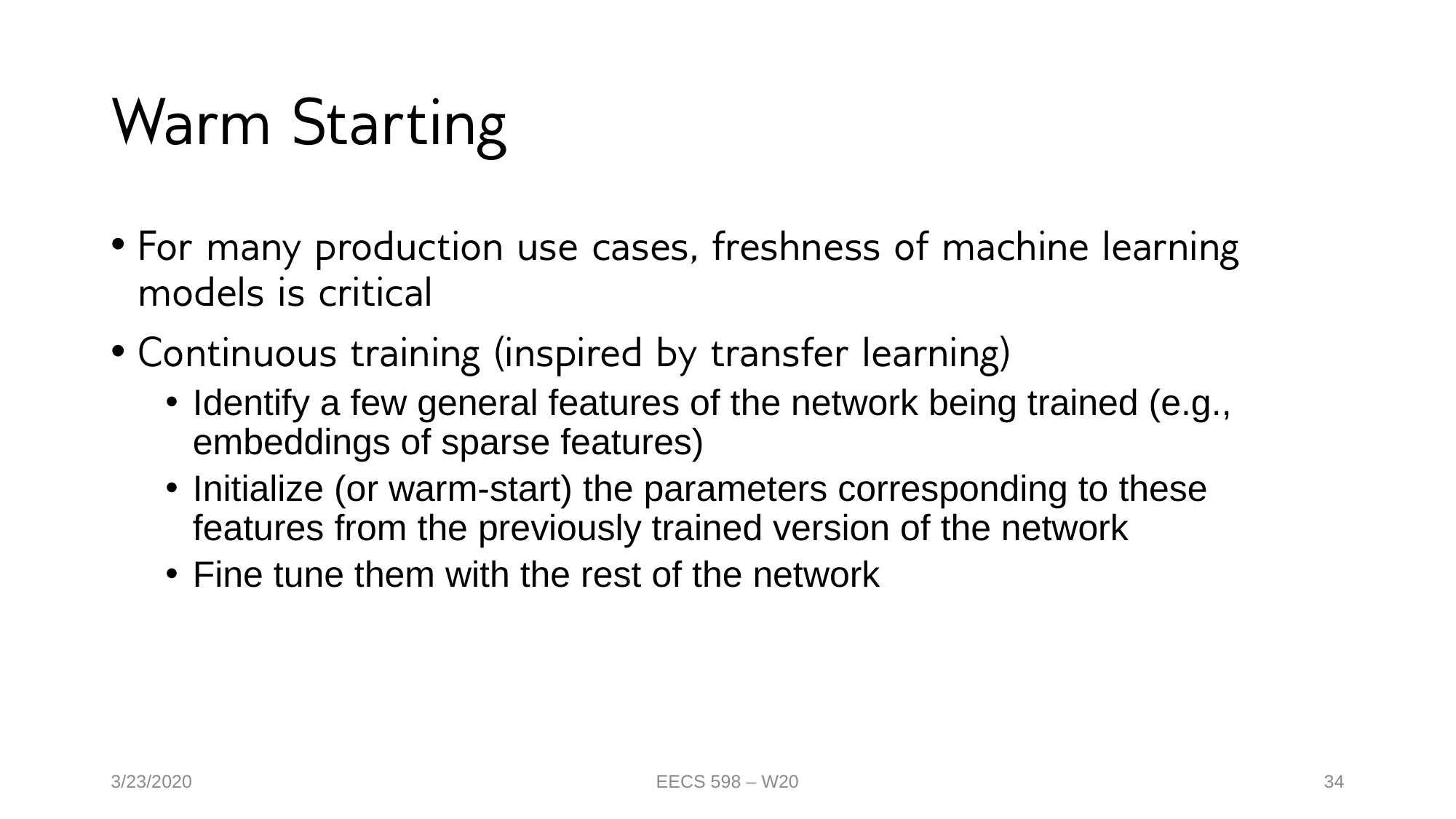

# Warm Starting
For many production use cases, freshness of machine learning models is critical
Continuous training (inspired by transfer learning)
Identify a few general features of the network being trained (e.g., embeddings of sparse features)
Initialize (or warm-start) the parameters corresponding to these features from the previously trained version of the network
Fine tune them with the rest of the network
3/23/2020
EECS 598 – W20
34